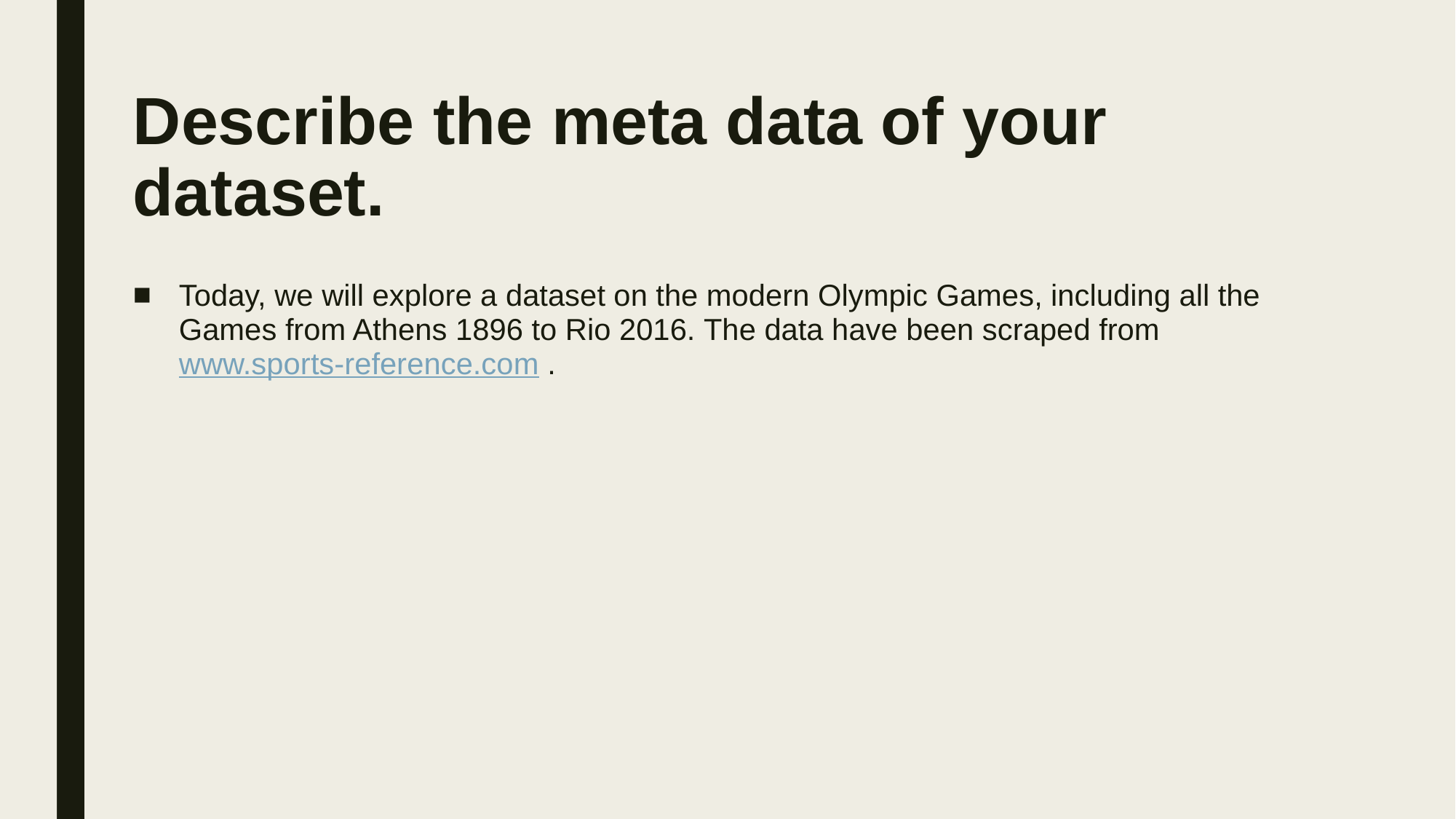

# Describe the meta data of your dataset.
Today, we will explore a dataset on the modern Olympic Games, including all the Games from Athens 1896 to Rio 2016. The data have been scraped from www.sports-reference.com .